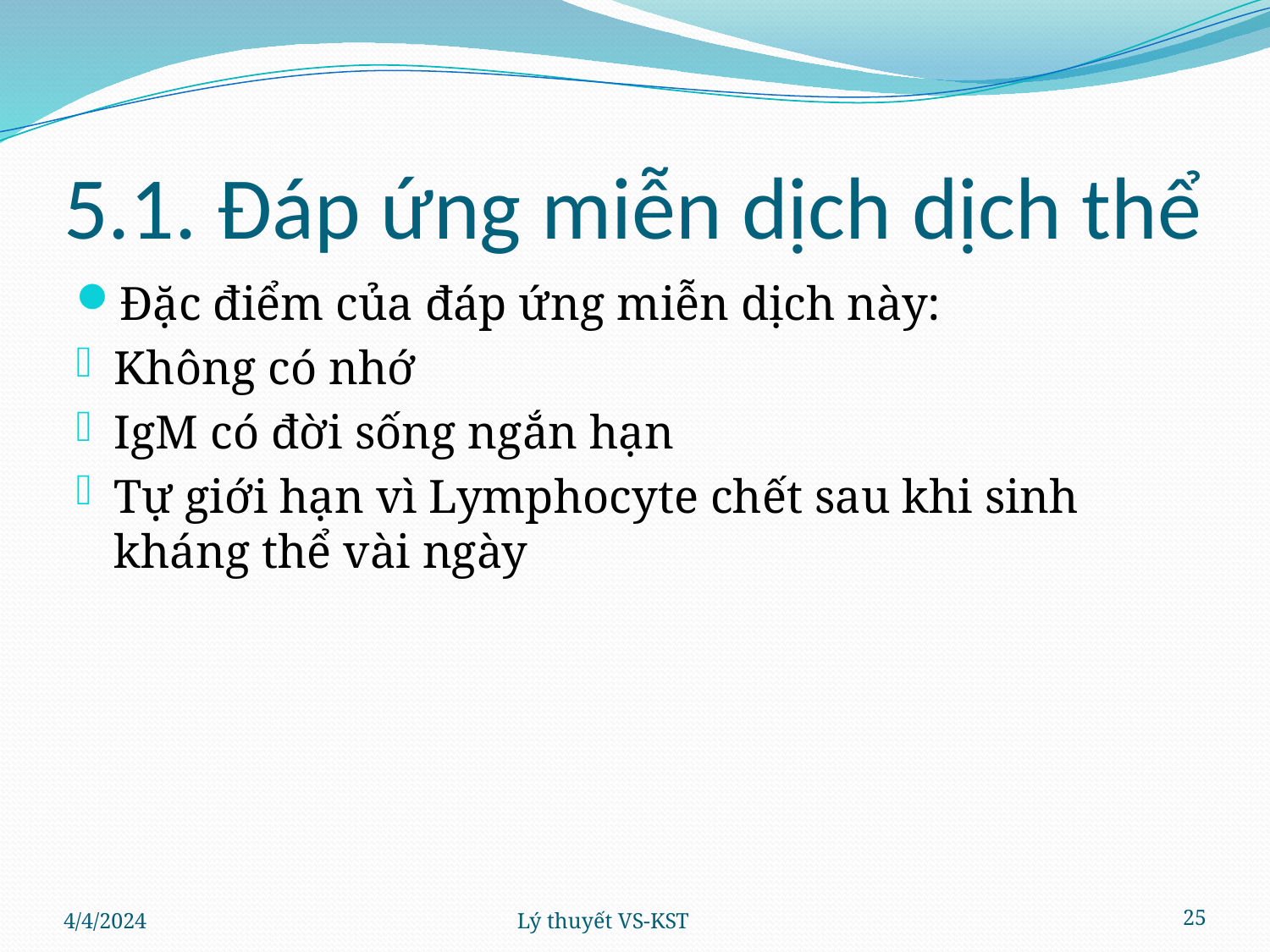

# 5.1. Đáp ứng miễn dịch dịch thể
Đặc điểm của đáp ứng miễn dịch này:
Không có nhớ
IgM có đời sống ngắn hạn
Tự giới hạn vì Lymphocyte chết sau khi sinh kháng thể vài ngày
4/4/2024
Lý thuyết VS-KST
25